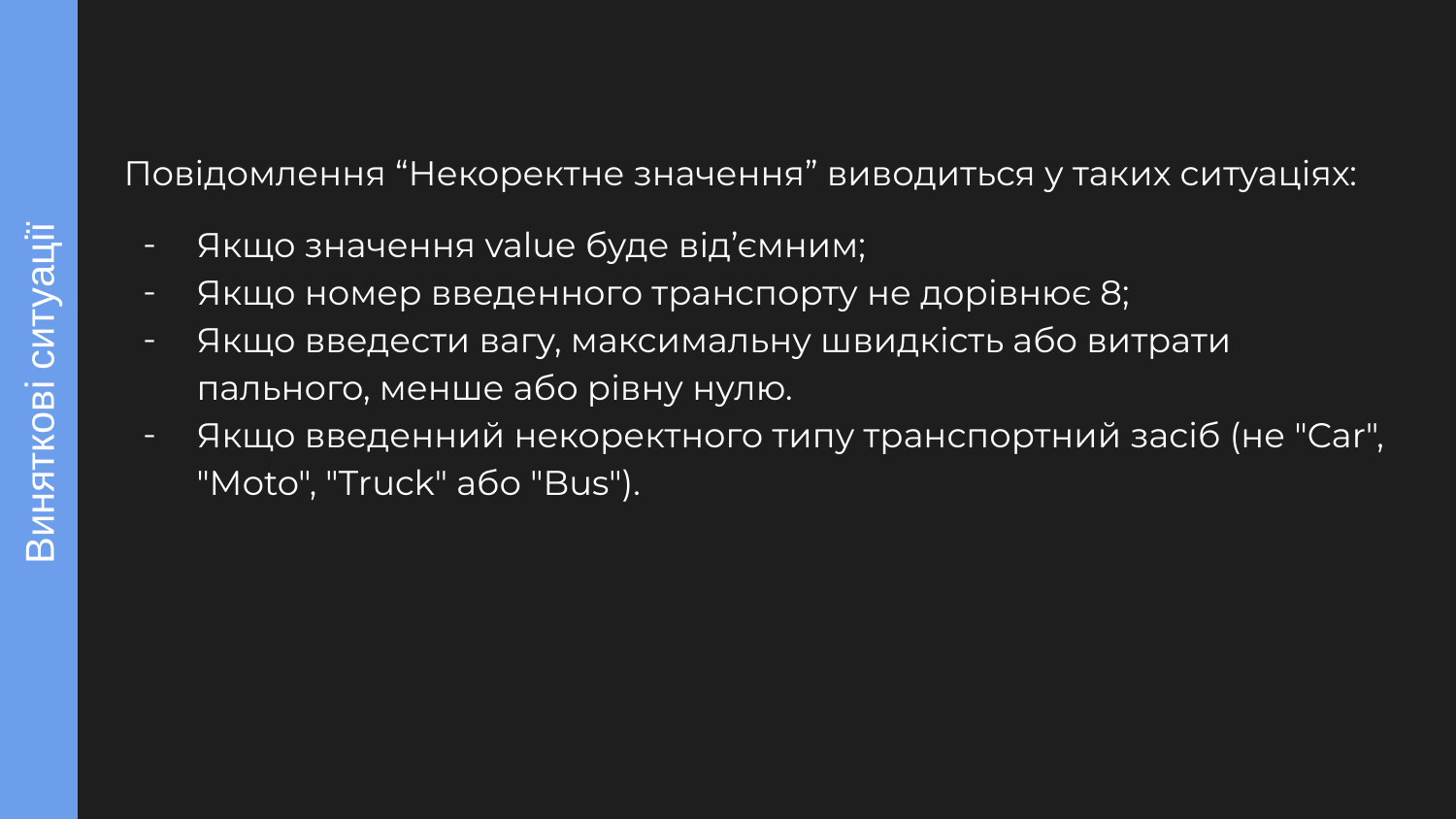

#
Повідомлення “Некоректне значення” виводиться у таких ситуаціях:
Якщо значення value буде від’ємним;
Якщо номер введенного транспорту не дорівнює 8;
Якщо введести вагу, максимальну швидкість або витрати пального, менше або рівну нулю.
Якщо введенний некоректного типу транспортний засіб (не "Car", "Moto", "Truck" або "Bus").
	Виняткові ситуації